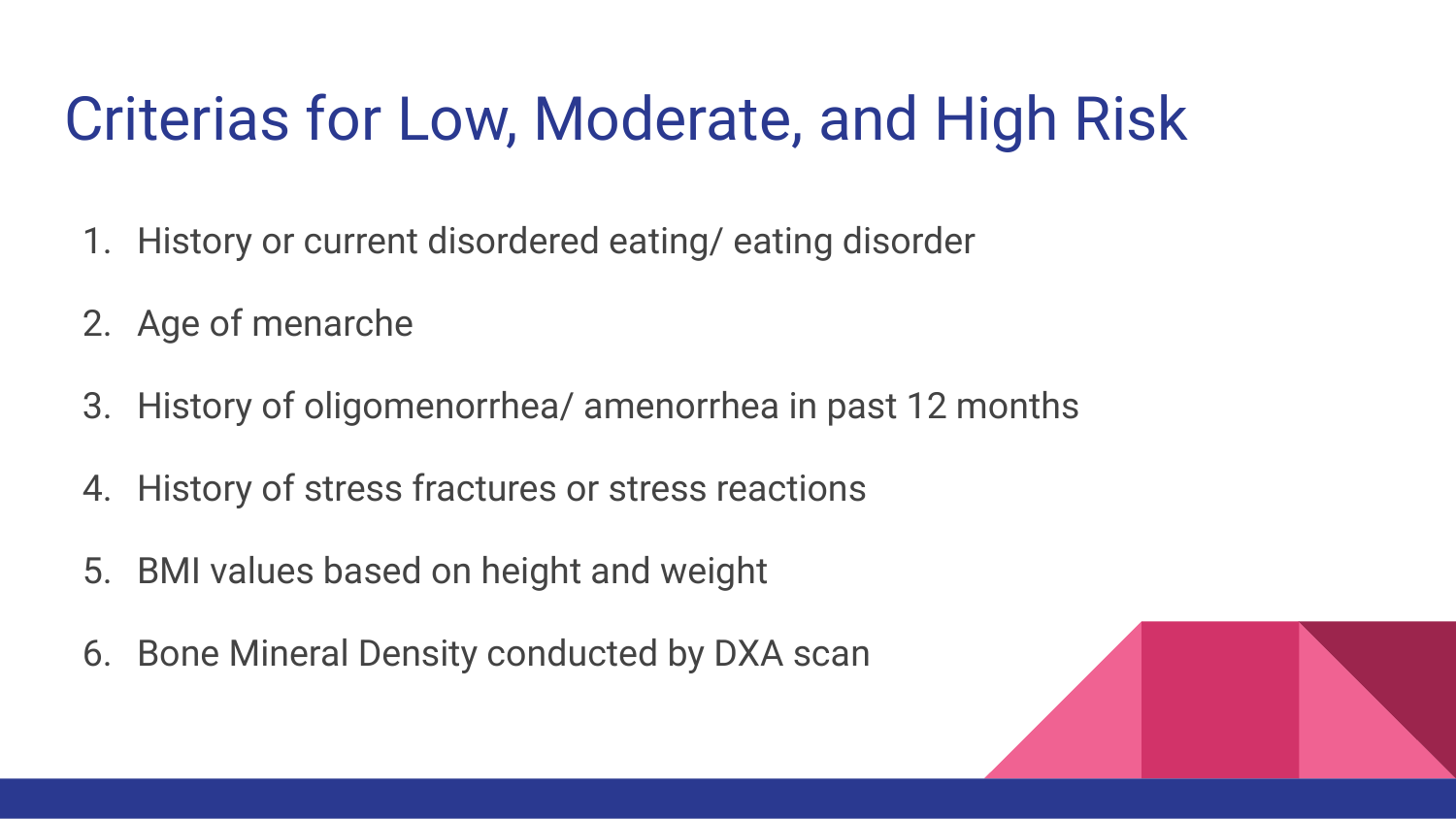

# Criterias for Low, Moderate, and High Risk
History or current disordered eating/ eating disorder
Age of menarche
History of oligomenorrhea/ amenorrhea in past 12 months
History of stress fractures or stress reactions
BMI values based on height and weight
Bone Mineral Density conducted by DXA scan